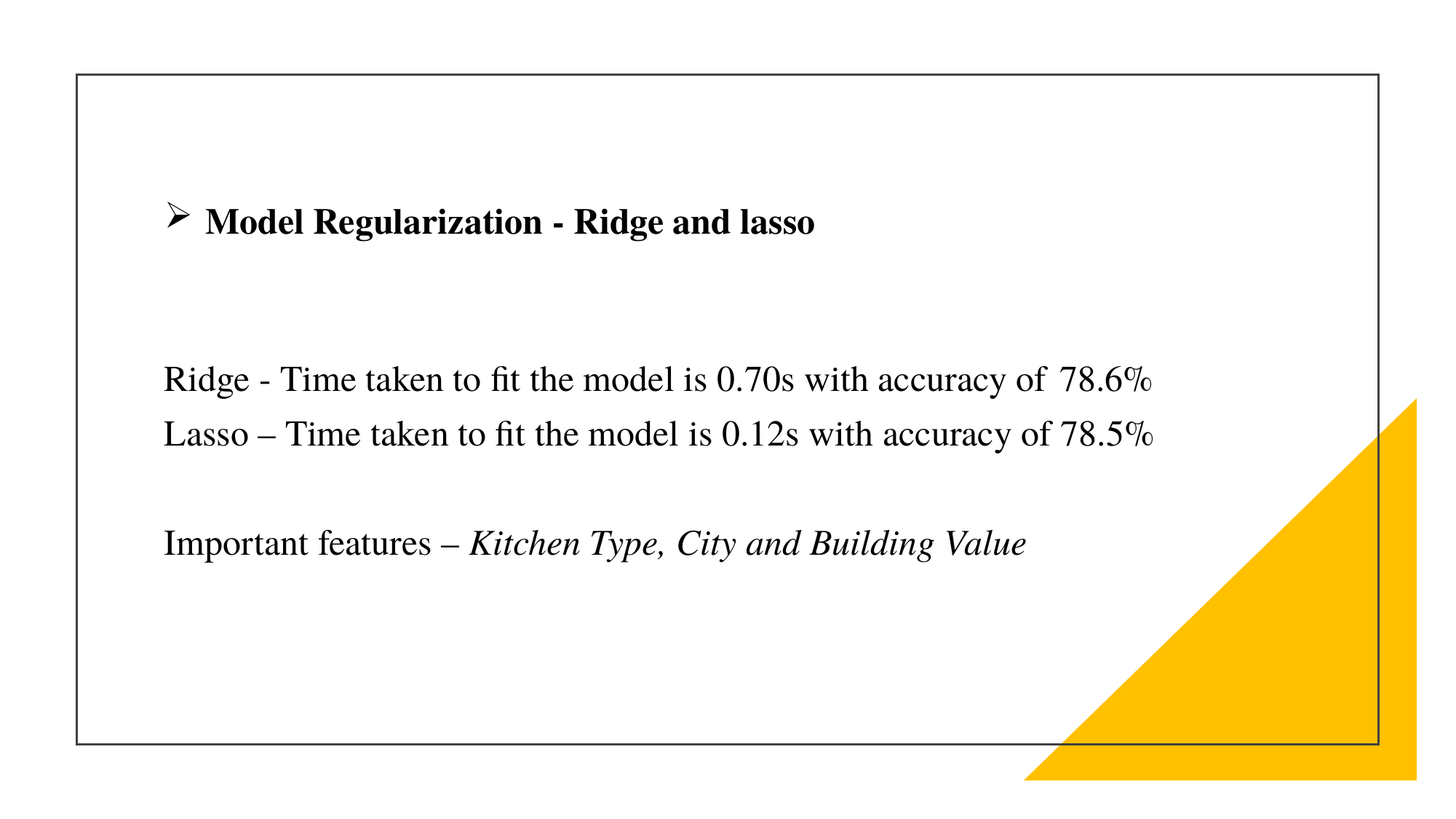

# Model Regularization - Ridge and lasso
Ridge - Time taken to fit the model is 0.70s with accuracy of 78.6%
Lasso – Time taken to fit the model is 0.12s with accuracy of 78.5%

Important features – Kitchen Type, City and Building Value